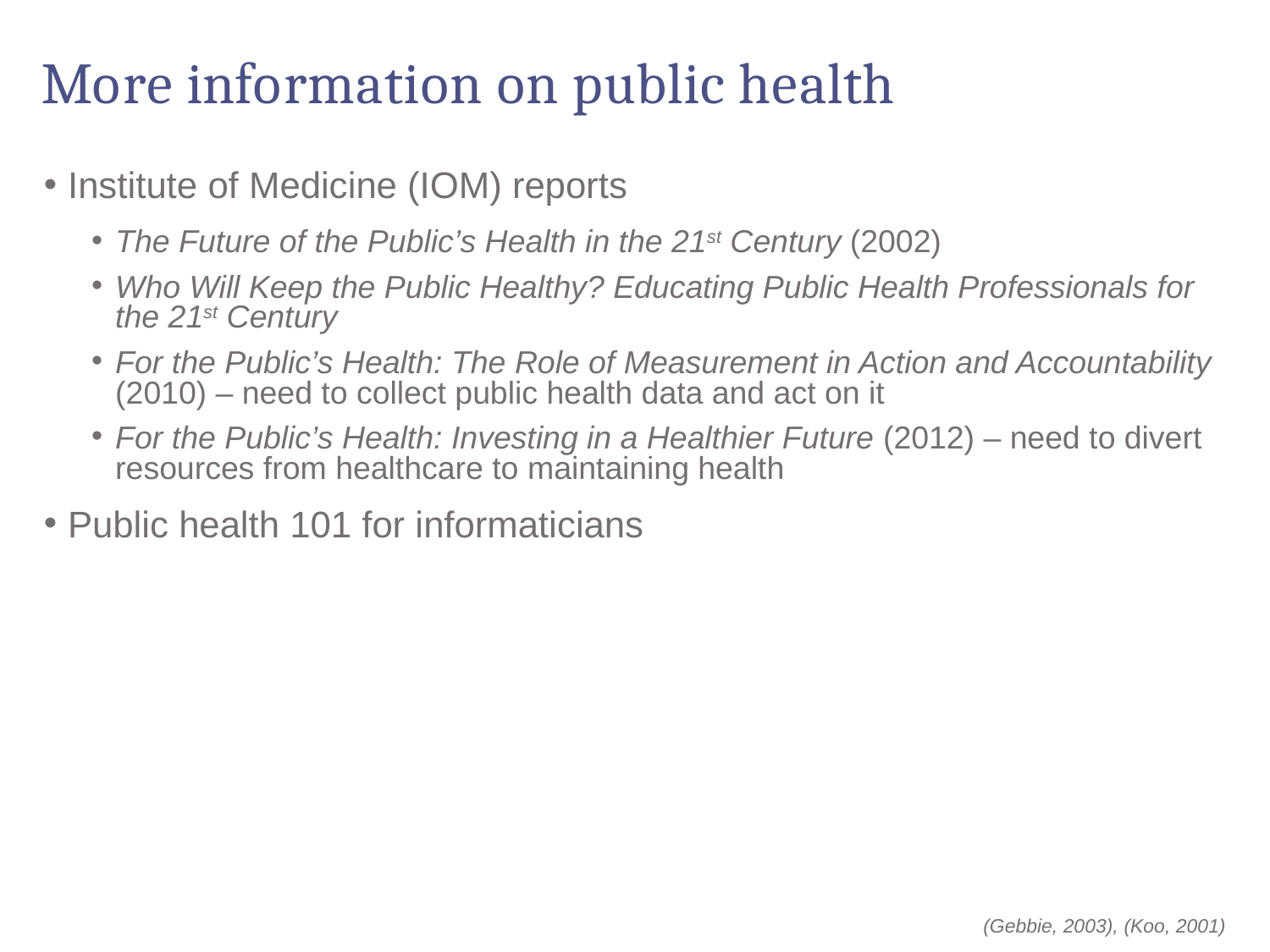

# More information on public health
Institute of Medicine (IOM) reports
The Future of the Public’s Health in the 21st Century (2002)
Who Will Keep the Public Healthy? Educating Public Health Professionals for the 21st Century
For the Public’s Health: The Role of Measurement in Action and Accountability (2010) – need to collect public health data and act on it
For the Public’s Health: Investing in a Healthier Future (2012) – need to divert resources from healthcare to maintaining health
Public health 101 for informaticians
(Gebbie, 2003), (Koo, 2001)